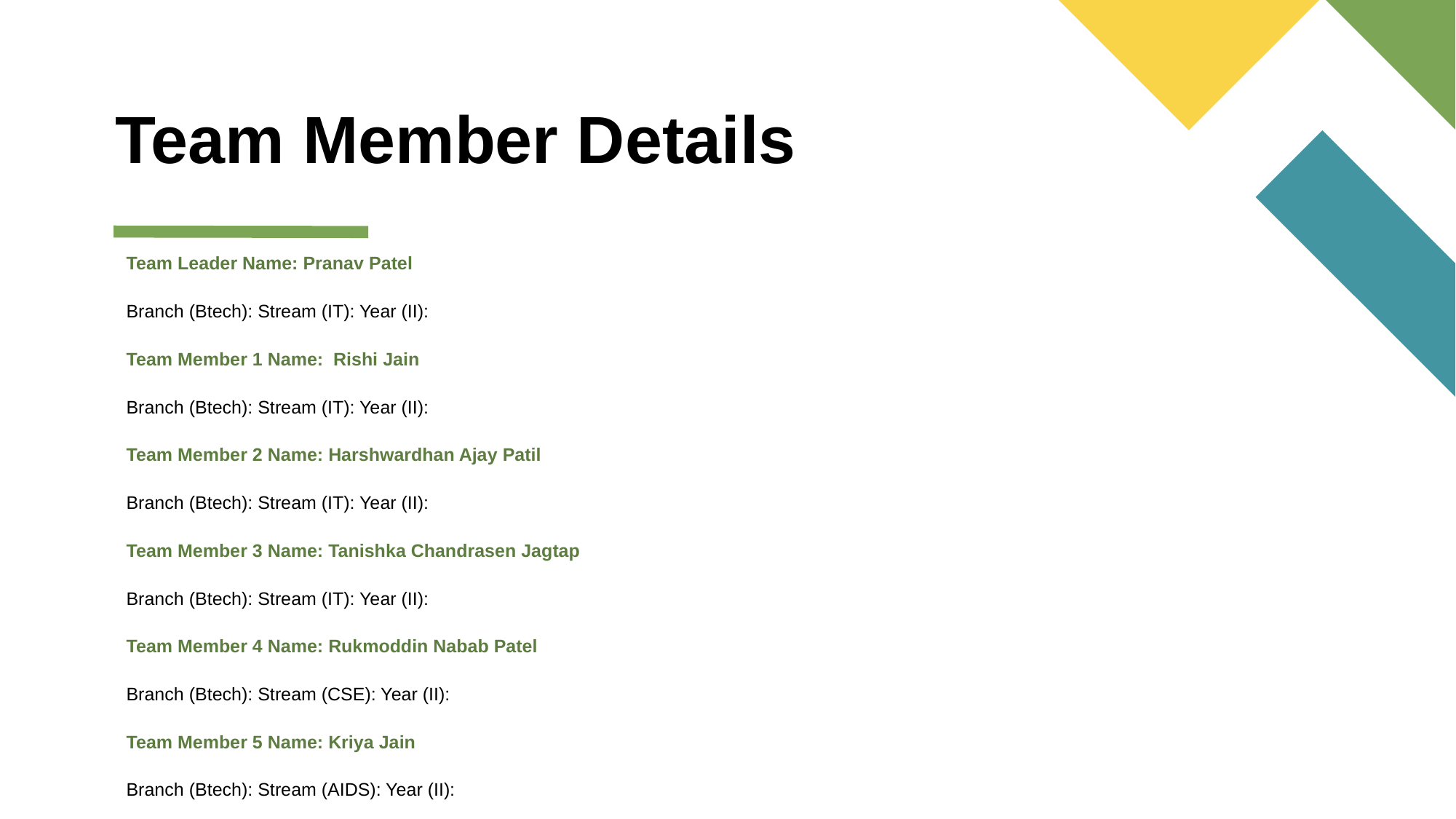

# Team Member Details
Team Leader Name: Pranav Patel
Branch (Btech): Stream (IT): Year (II):
Team Member 1 Name:  Rishi Jain
Branch (Btech): Stream (IT): Year (II):
Team Member 2 Name: Harshwardhan Ajay Patil
Branch (Btech): Stream (IT): Year (II):
Team Member 3 Name: Tanishka Chandrasen Jagtap
Branch (Btech): Stream (IT): Year (II):
Team Member 4 Name: Rukmoddin Nabab Patel
Branch (Btech): Stream (CSE): Year (II):
Team Member 5 Name: Kriya Jain
Branch (Btech): Stream (AIDS): Year (II):